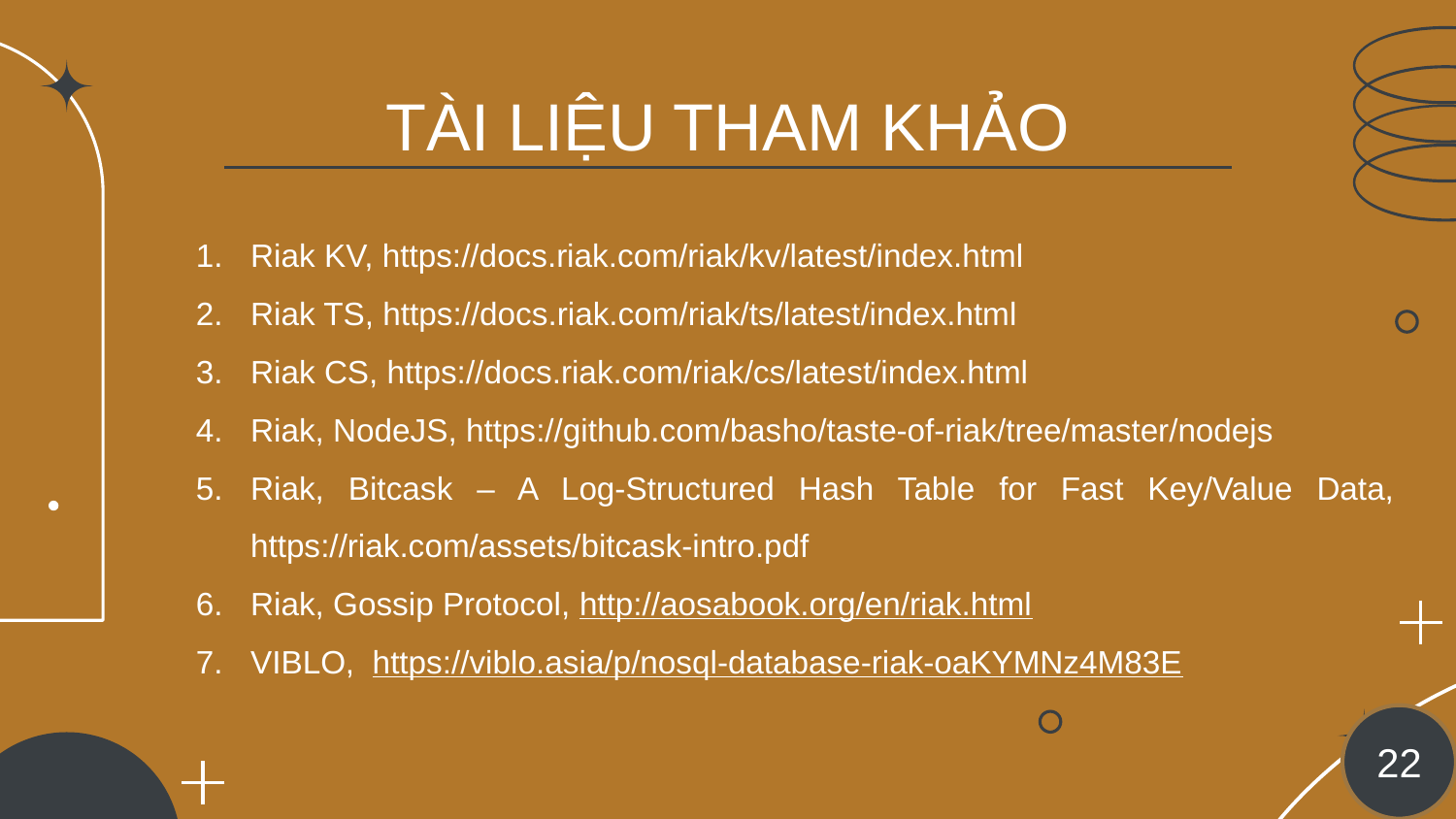

# TÀI LIỆU THAM KHẢO
Riak KV, https://docs.riak.com/riak/kv/latest/index.html
Riak TS, https://docs.riak.com/riak/ts/latest/index.html
Riak CS, https://docs.riak.com/riak/cs/latest/index.html
Riak, NodeJS, https://github.com/basho/taste-of-riak/tree/master/nodejs
Riak, Bitcask – A Log-Structured Hash Table for Fast Key/Value Data, https://riak.com/assets/bitcask-intro.pdf
Riak, Gossip Protocol, http://aosabook.org/en/riak.html
VIBLO,  https://viblo.asia/p/nosql-database-riak-oaKYMNz4M83E
22